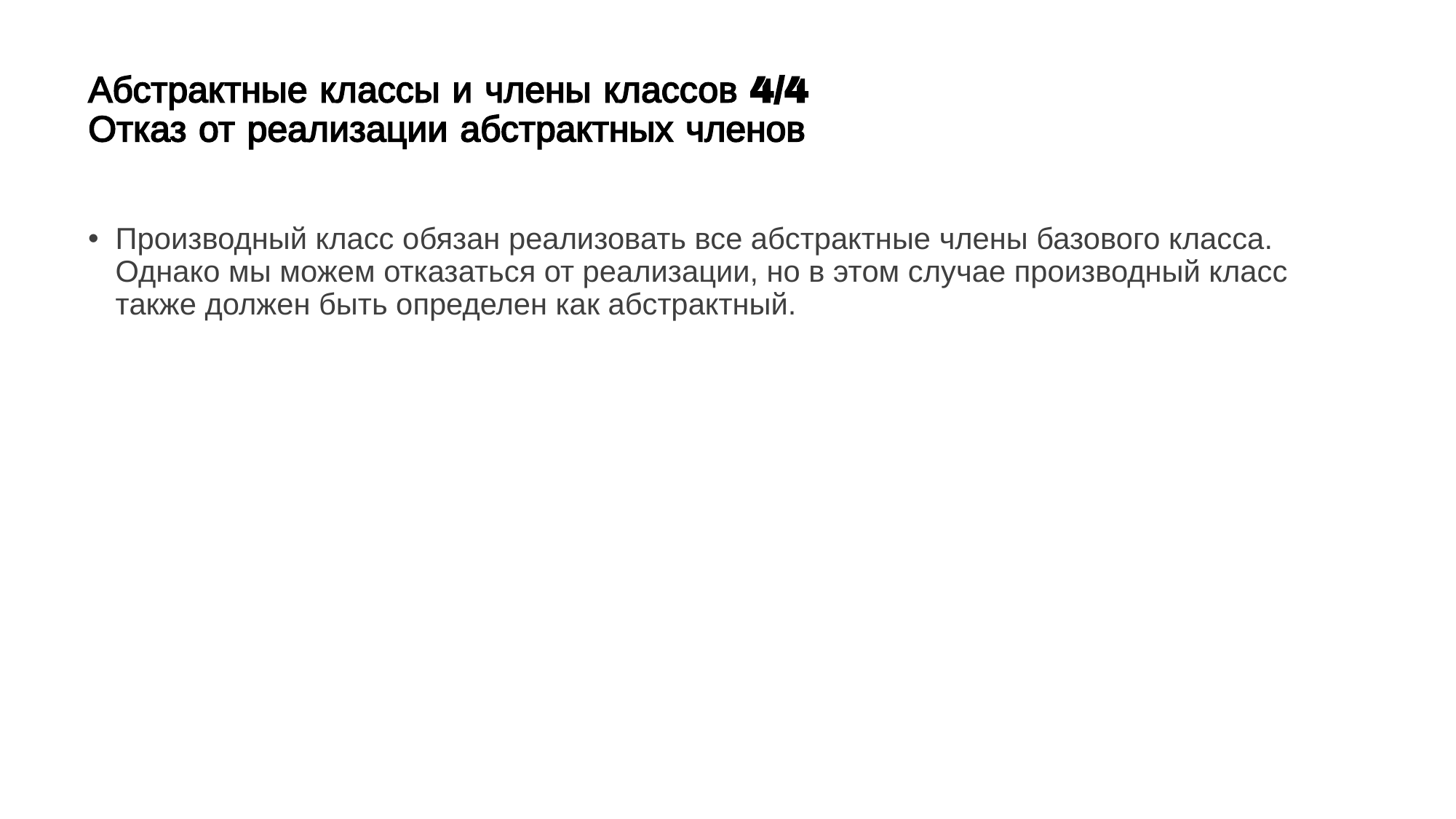

# Абстрактные классы и члены классов 4/4 Отказ от реализации абстрактных членов
Производный класс обязан реализовать все абстрактные члены базового класса. Однако мы можем отказаться от реализации, но в этом случае производный класс также должен быть определен как абстрактный.